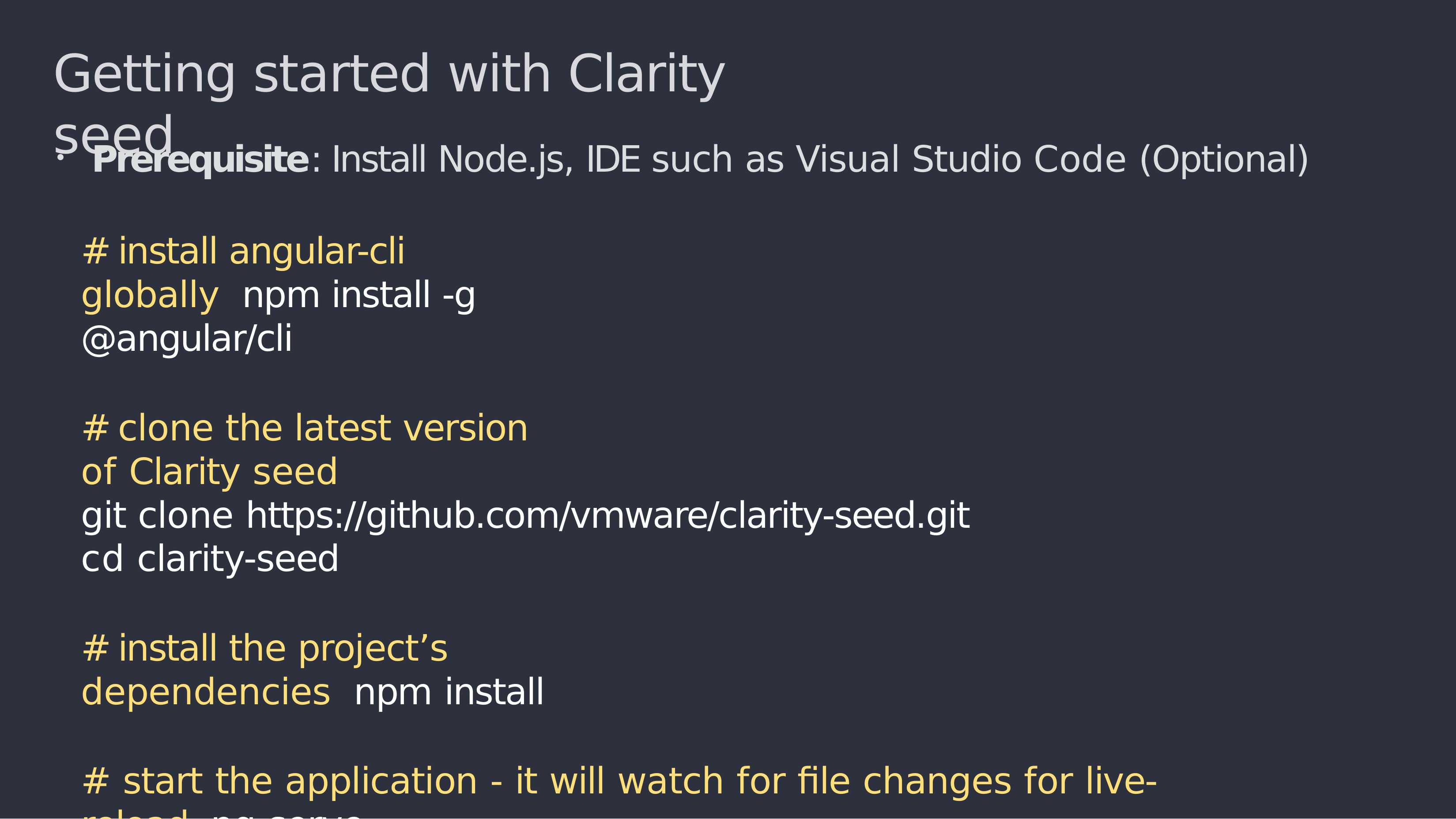

# Getting started with Clarity seed
Prerequisite: Install Node.js, IDE such as Visual Studio Code (Optional)

# install angular-cli globally  npm install -g @angular/cli

# clone the latest version of Clarity seed
git clone https://github.com/vmware/clarity-seed.git  cd clarity-seed

# install the project’s dependencies  npm install

# start the application - it will watch for file changes for live-reload  ng serve